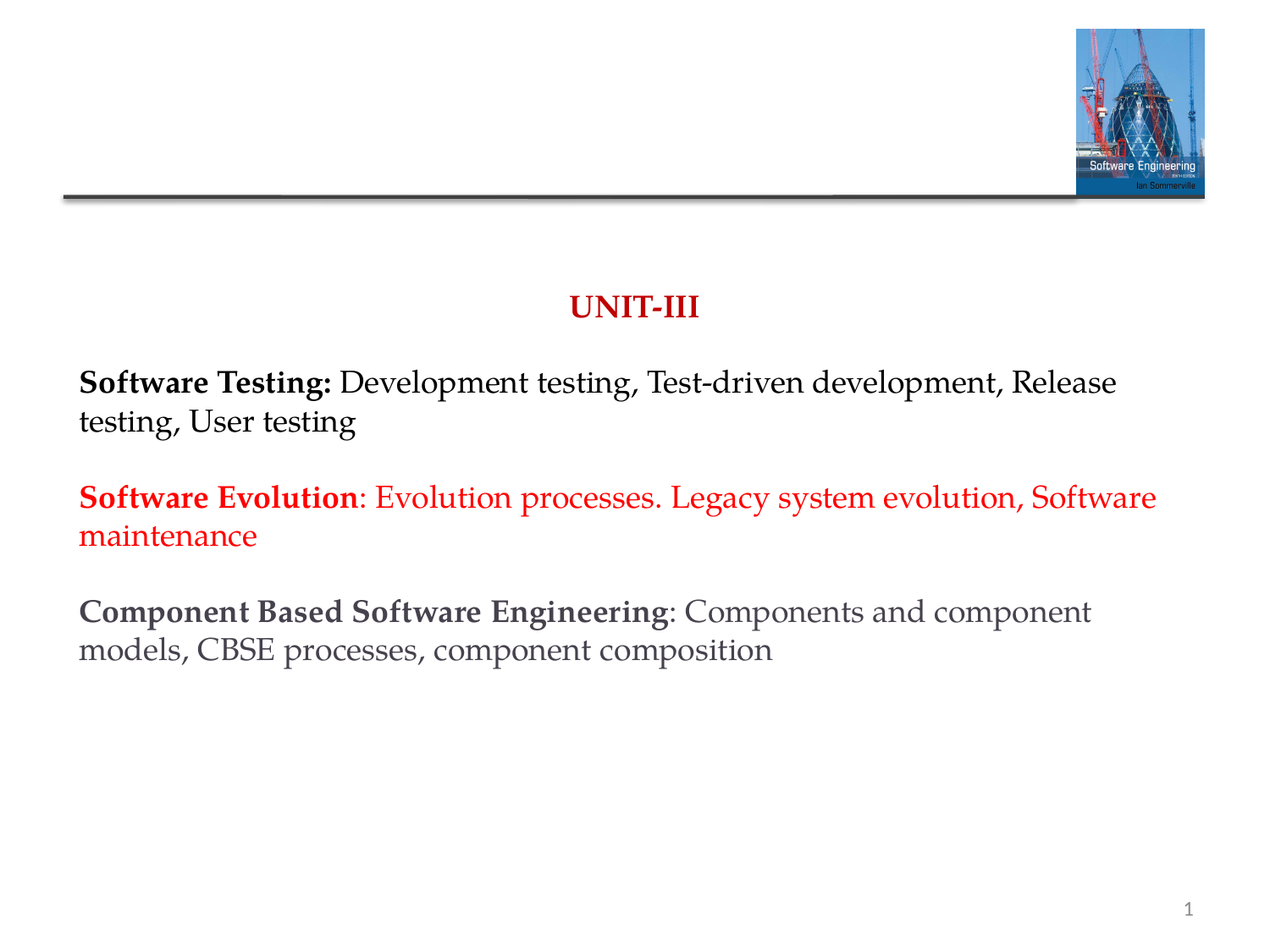

# UNIT-III Software Testing: Development testing, Test-driven development, Release testing, User testing Software Evolution: Evolution processes. Legacy system evolution, Software maintenance Component Based Software Engineering: Components and component models, CBSE processes, component composition
1